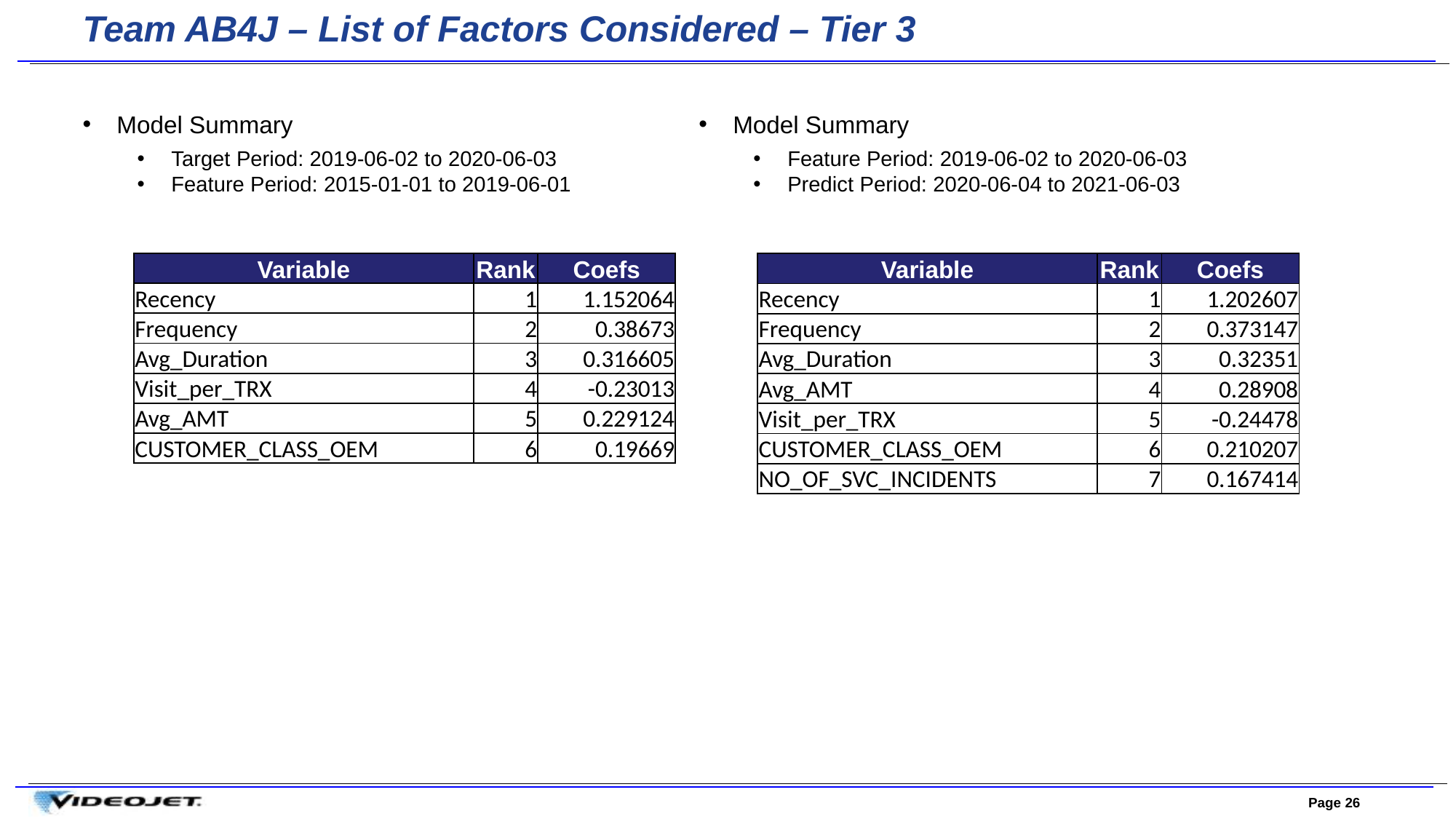

Team AB4J – List of Factors Considered – Tier 3
Model Summary

Target Period: 2019-06-02 to 2020-06-03
Feature Period: 2015-01-01 to 2019-06-01
Model Summary

Feature Period: 2019-06-02 to 2020-06-03
Predict Period: 2020-06-04 to 2021-06-03
| Variable | Rank | Coefs |
| --- | --- | --- |
| Recency | 1 | 1.152064 |
| Frequency | 2 | 0.38673 |
| Avg\_Duration | 3 | 0.316605 |
| Visit\_per\_TRX | 4 | -0.23013 |
| Avg\_AMT | 5 | 0.229124 |
| CUSTOMER\_CLASS\_OEM | 6 | 0.19669 |
| Variable | Rank | Coefs |
| --- | --- | --- |
| Recency | 1 | 1.202607 |
| Frequency | 2 | 0.373147 |
| Avg\_Duration | 3 | 0.32351 |
| Avg\_AMT | 4 | 0.28908 |
| Visit\_per\_TRX | 5 | -0.24478 |
| CUSTOMER\_CLASS\_OEM | 6 | 0.210207 |
| NO\_OF\_SVC\_INCIDENTS | 7 | 0.167414 |